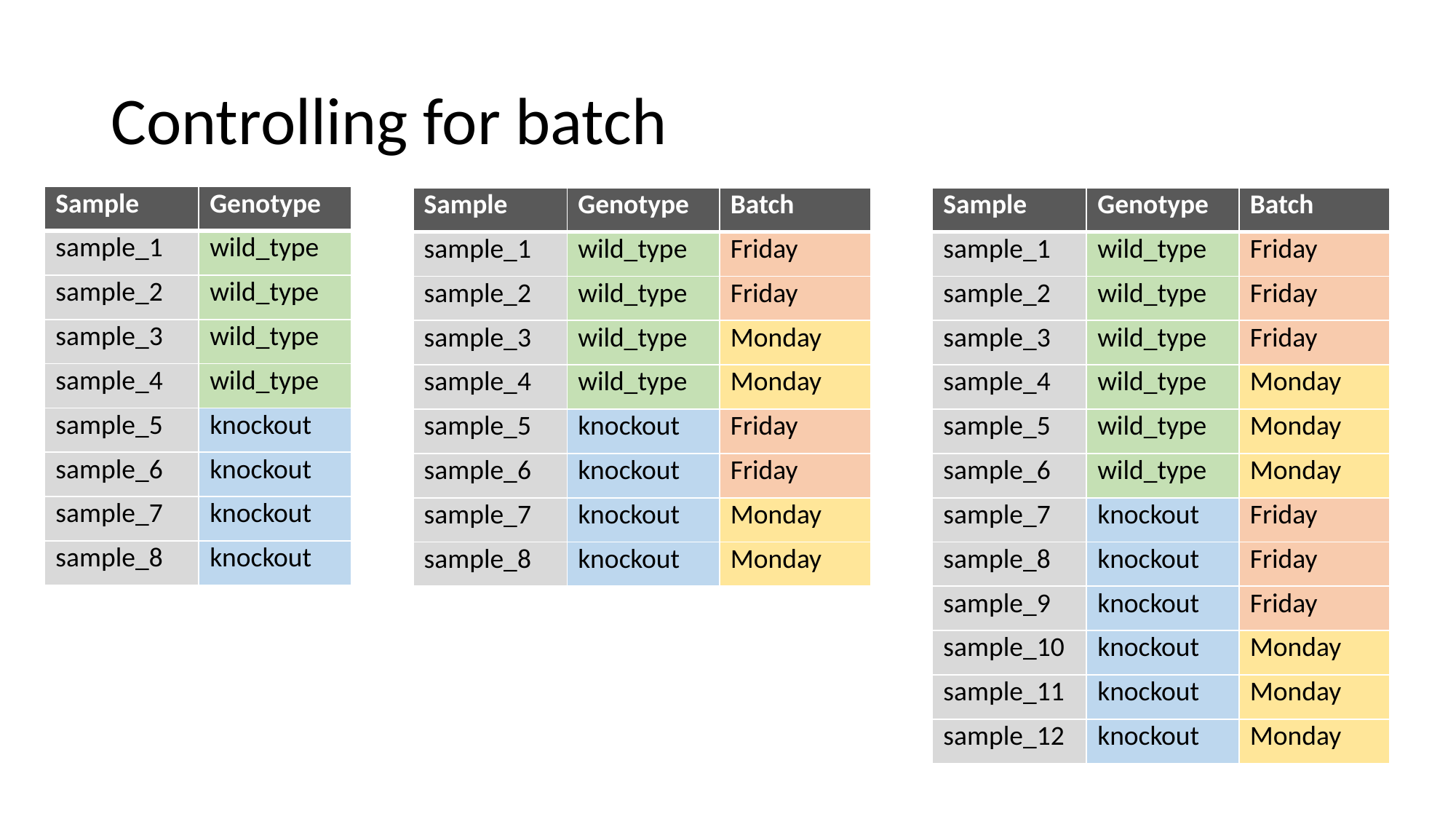

# Controlling for batch
| Sample | Genotype |
| --- | --- |
| sample\_1 | wild\_type |
| sample\_2 | wild\_type |
| sample\_3 | wild\_type |
| sample\_4 | wild\_type |
| sample\_5 | knockout |
| sample\_6 | knockout |
| sample\_7 | knockout |
| sample\_8 | knockout |
| Sample | Genotype | Batch |
| --- | --- | --- |
| sample\_1 | wild\_type | Friday |
| sample\_2 | wild\_type | Friday |
| sample\_3 | wild\_type | Monday |
| sample\_4 | wild\_type | Monday |
| sample\_5 | knockout | Friday |
| sample\_6 | knockout | Friday |
| sample\_7 | knockout | Monday |
| sample\_8 | knockout | Monday |
| Sample | Genotype | Batch |
| --- | --- | --- |
| sample\_1 | wild\_type | Friday |
| sample\_2 | wild\_type | Friday |
| sample\_3 | wild\_type | Friday |
| sample\_4 | wild\_type | Monday |
| sample\_5 | wild\_type | Monday |
| sample\_6 | wild\_type | Monday |
| sample\_7 | knockout | Friday |
| sample\_8 | knockout | Friday |
| sample\_9 | knockout | Friday |
| sample\_10 | knockout | Monday |
| sample\_11 | knockout | Monday |
| sample\_12 | knockout | Monday |